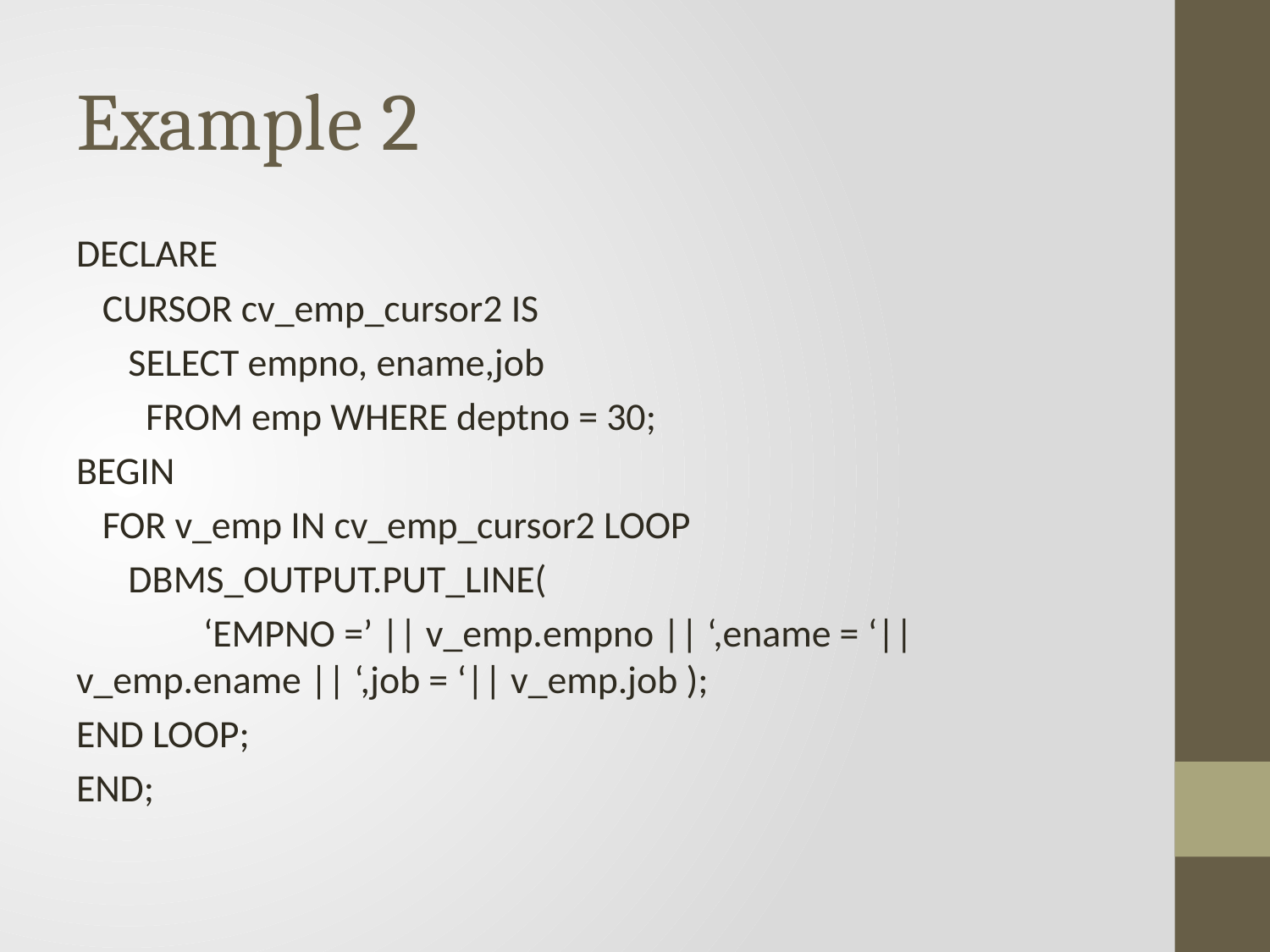

# Example 2
DECLARE
   CURSOR cv_emp_cursor2 IS
      SELECT empno, ename,job
        FROM emp WHERE deptno = 30;
BEGIN
   FOR v_emp IN cv_emp_cursor2 LOOP
      DBMS_OUTPUT.PUT_LINE(
	‘EMPNO =’ || v_emp.empno || ‘,ename = ‘|| 	v_emp.ename || ‘,job = ‘|| v_emp.job );
END LOOP;
END;